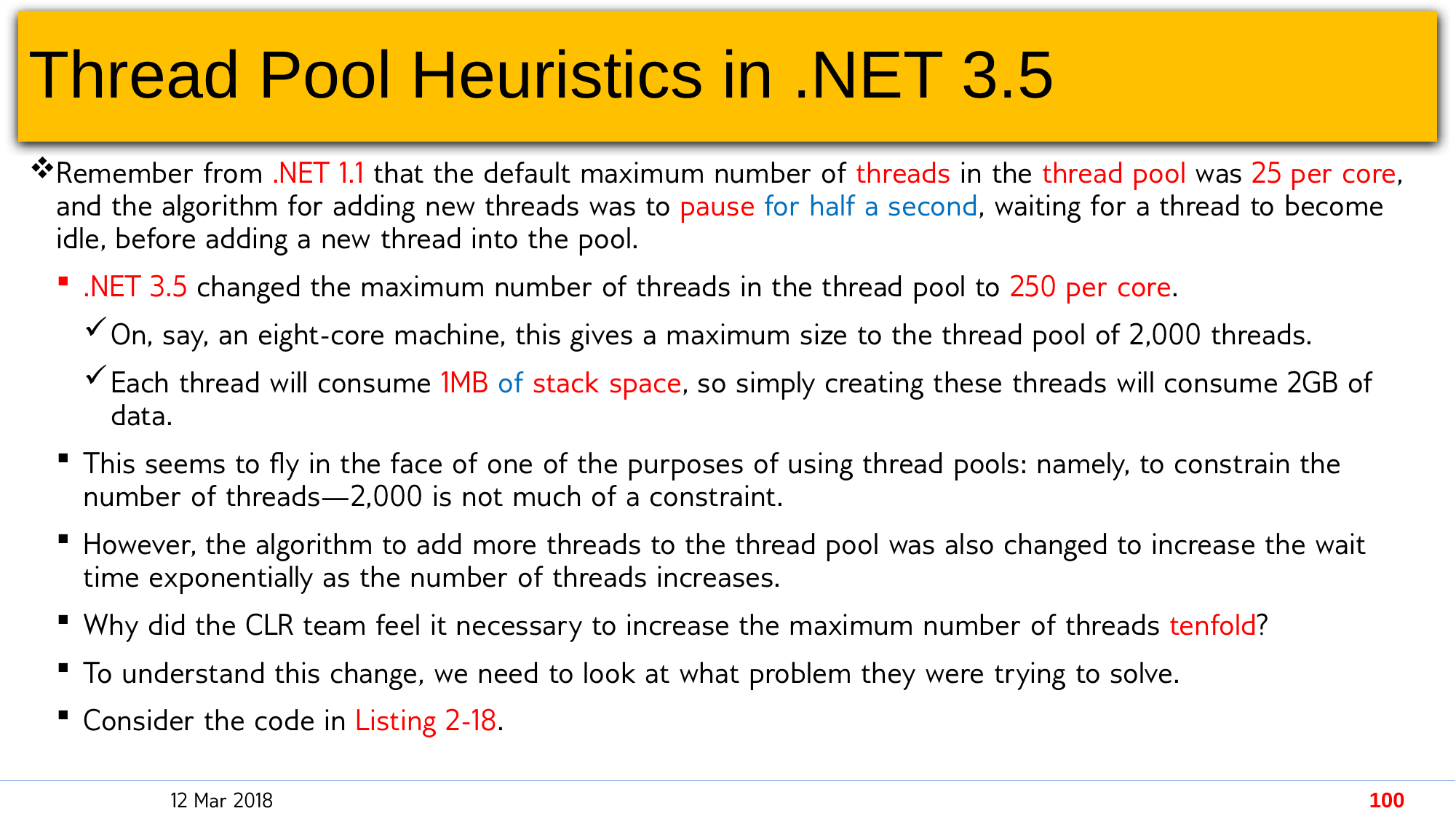

# Thread Pool Heuristics in .NET 3.5
Remember from .NET 1.1 that the default maximum number of threads in the thread pool was 25 per core, and the algorithm for adding new threads was to pause for half a second, waiting for a thread to become idle, before adding a new thread into the pool.
.NET 3.5 changed the maximum number of threads in the thread pool to 250 per core.
On, say, an eight-core machine, this gives a maximum size to the thread pool of 2,000 threads.
Each thread will consume 1MB of stack space, so simply creating these threads will consume 2GB of data.
This seems to fly in the face of one of the purposes of using thread pools: namely, to constrain the number of threads—2,000 is not much of a constraint.
However, the algorithm to add more threads to the thread pool was also changed to increase the wait time exponentially as the number of threads increases.
Why did the CLR team feel it necessary to increase the maximum number of threads tenfold?
To understand this change, we need to look at what problem they were trying to solve.
Consider the code in Listing 2-18.
12 Mar 2018
100